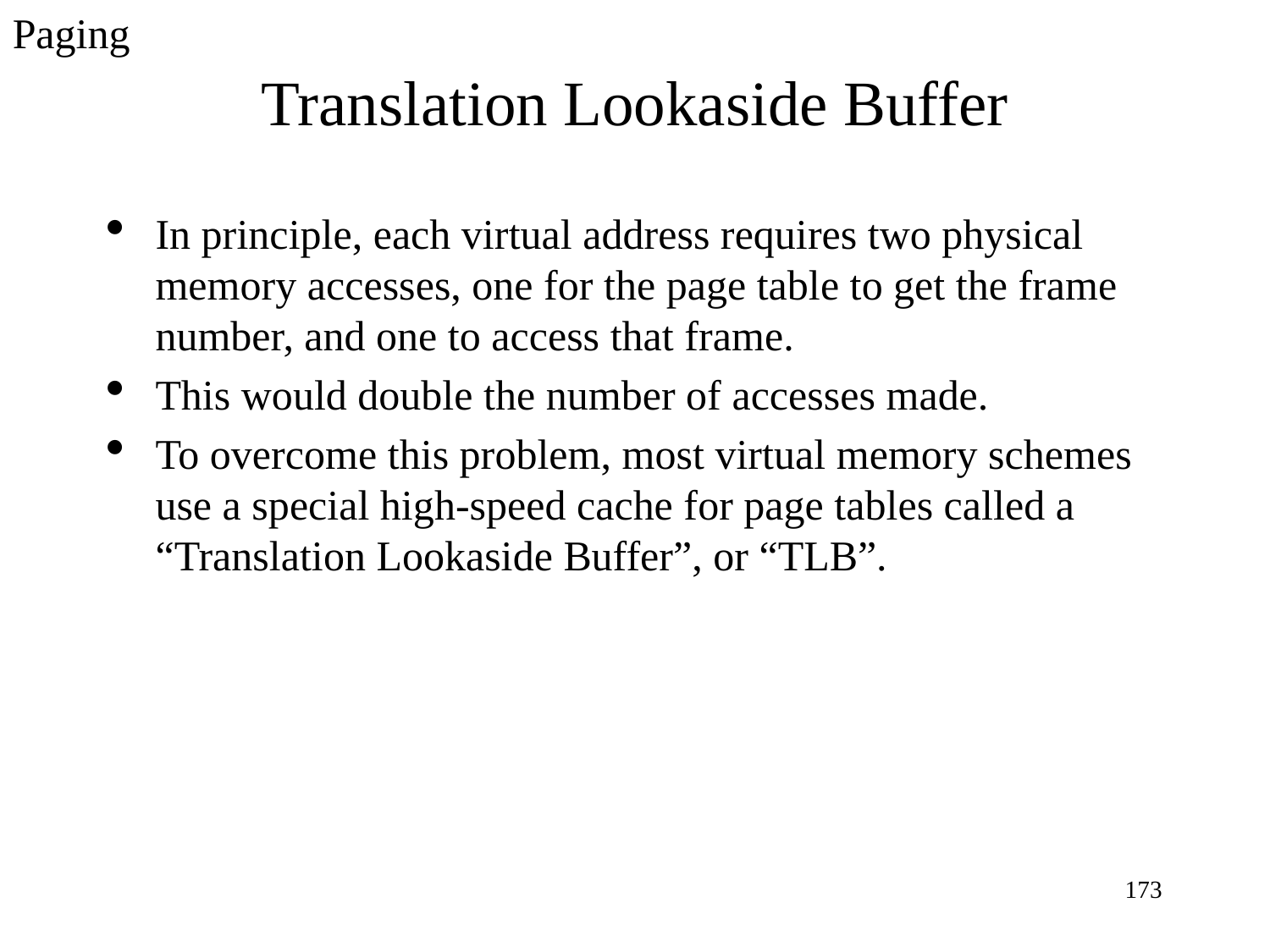

Paging
Translation Lookaside Buffer
In principle, each virtual address requires two physical memory accesses, one for the page table to get the frame number, and one to access that frame.
This would double the number of accesses made.
To overcome this problem, most virtual memory schemes use a special high-speed cache for page tables called a “Translation Lookaside Buffer”, or “TLB”.
173